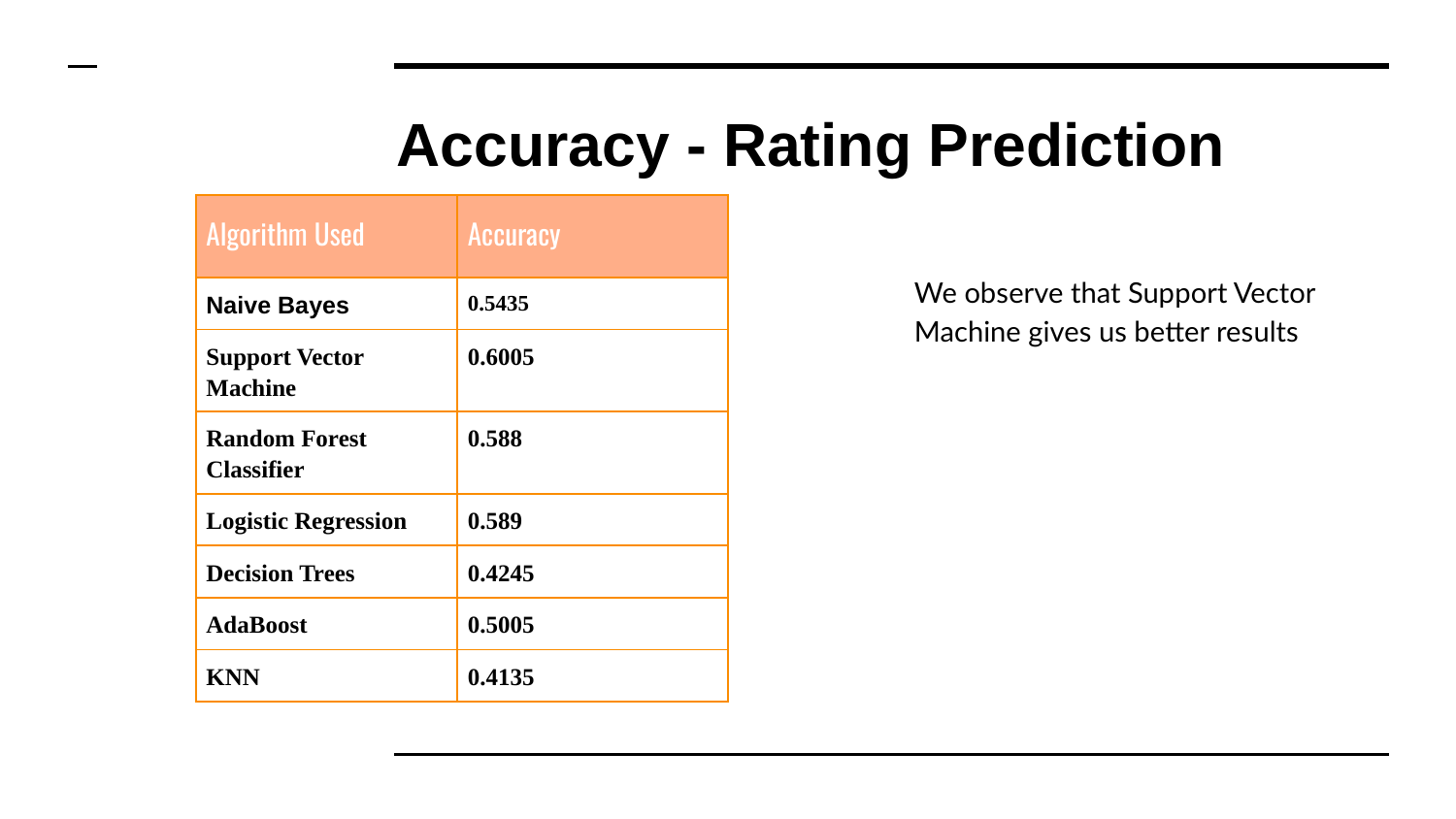

# Accuracy - Rating Prediction
| Algorithm Used | Accuracy |
| --- | --- |
| Naive Bayes | 0.5435 |
| Support Vector Machine | 0.6005 |
| Random Forest Classifier | 0.588 |
| Logistic Regression | 0.589 |
| Decision Trees | 0.4245 |
| AdaBoost | 0.5005 |
| KNN | 0.4135 |
We observe that Support Vector Machine gives us better results